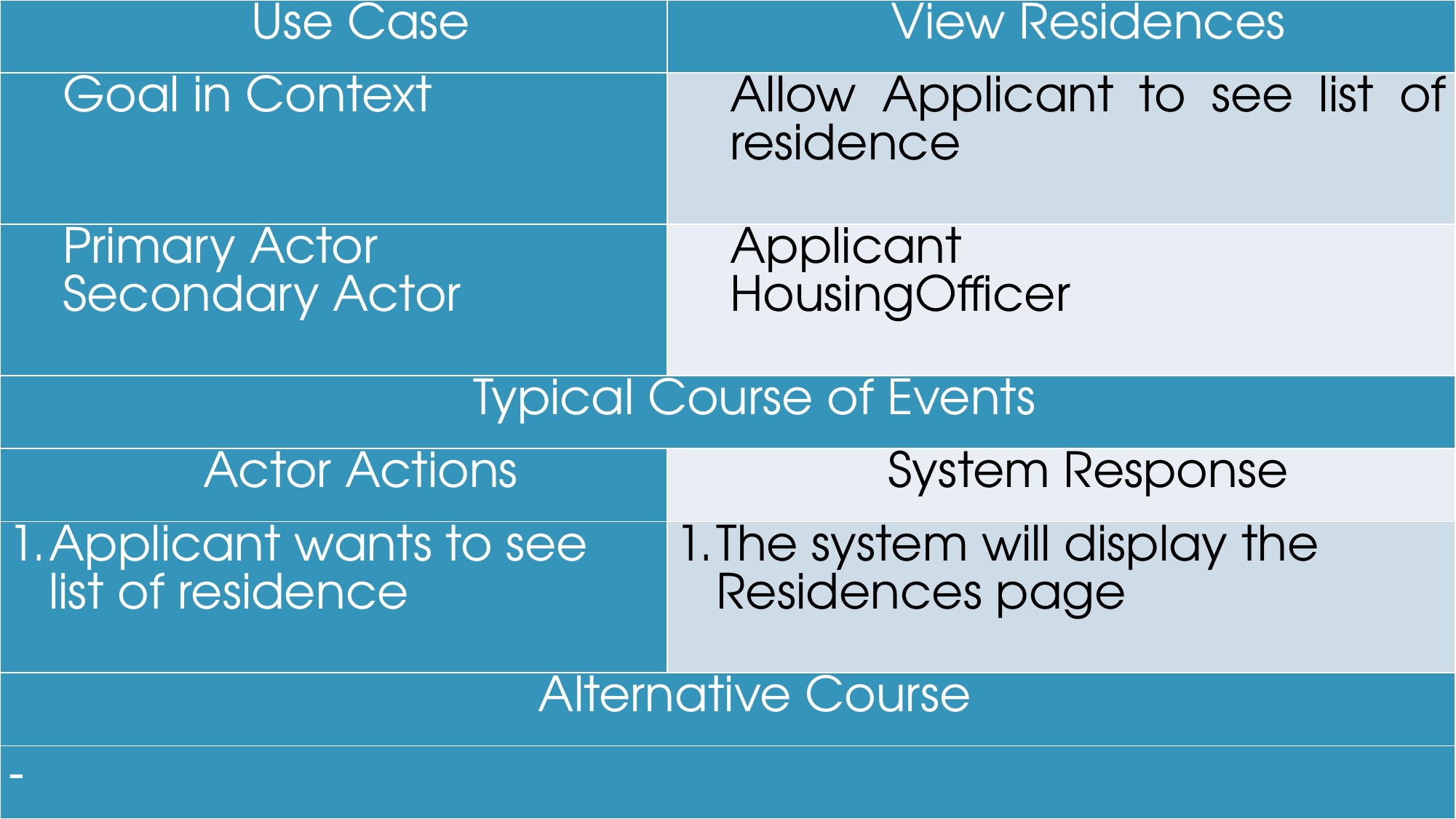

| Use Case | View Residences |
| --- | --- |
| Goal in Context | Allow Applicant to see list of residence |
| Primary Actor Secondary Actor | Applicant HousingOfficer |
| Typical Course of Events |  |
| Actor Actions | System Response |
| Applicant wants to see list of residence | The system will display the Residences page |
| Alternative Course |  |
|  |  |